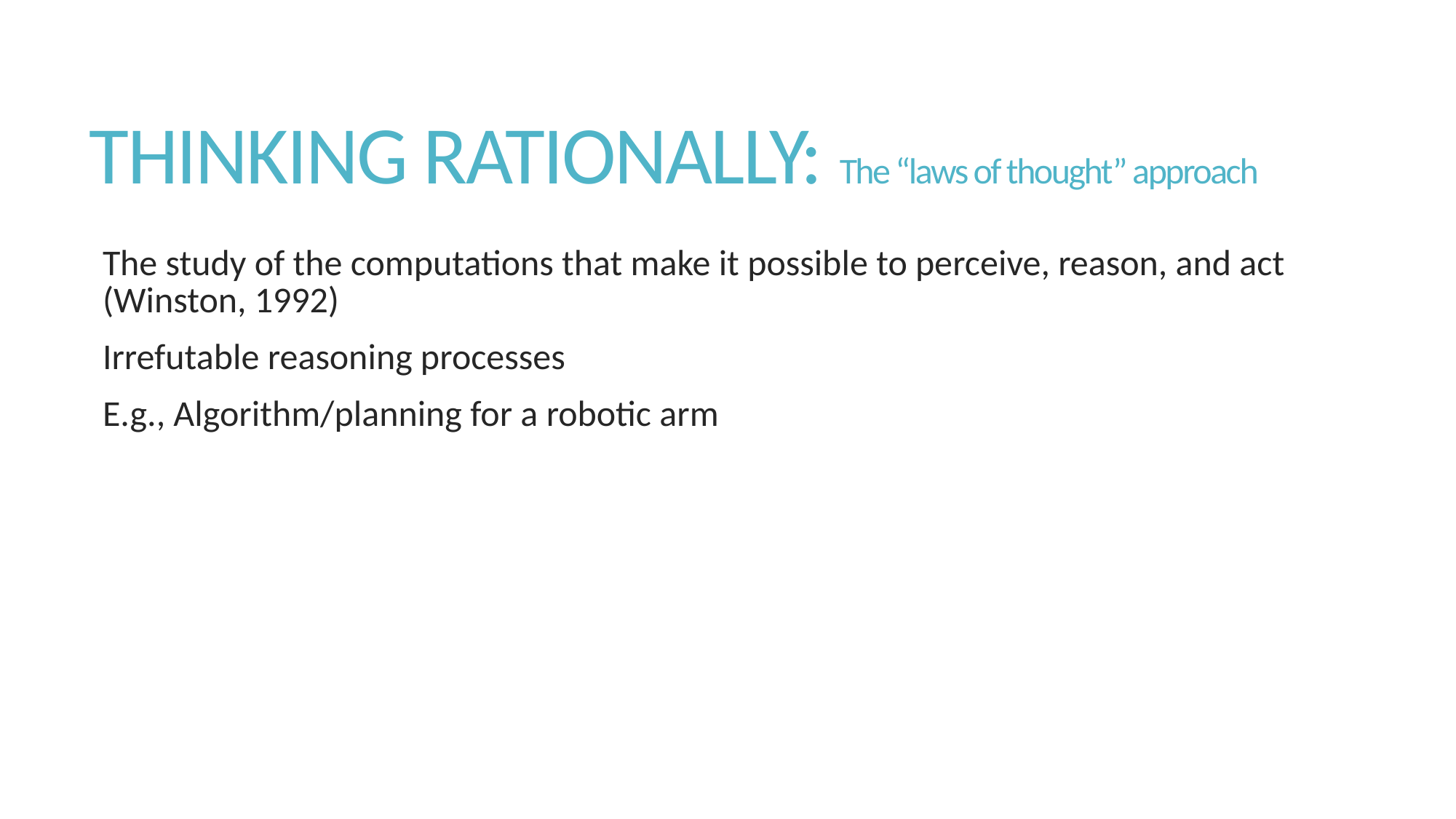

# THINKING RATIONALLY: The “laws of thought” approach
The study of the computations that make it possible to perceive, reason, and act (Winston, 1992)
Irrefutable reasoning processes
E.g., Algorithm/planning for a robotic arm